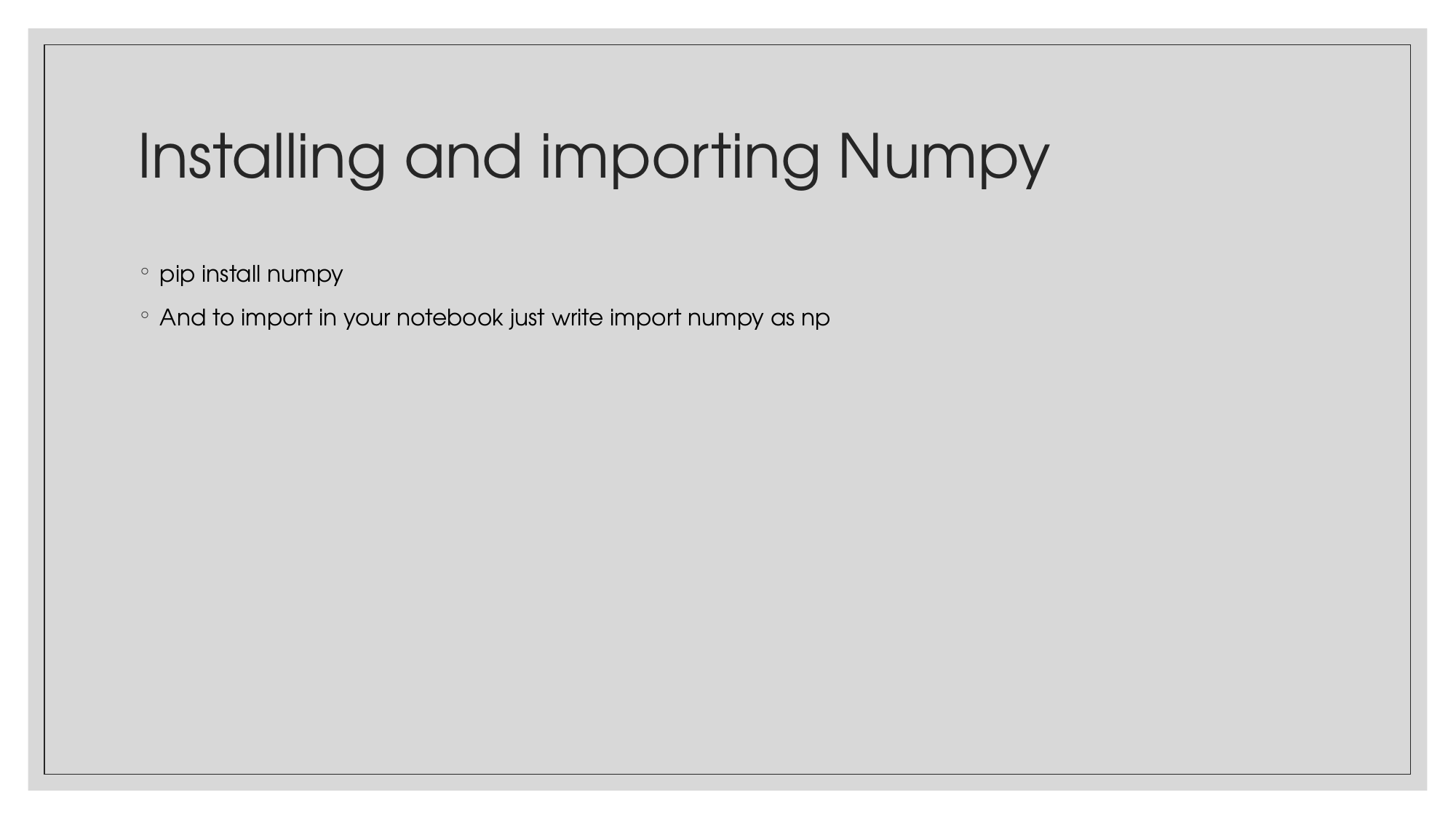

# Installing and importing Numpy
pip install numpy
And to import in your notebook just write import numpy as np